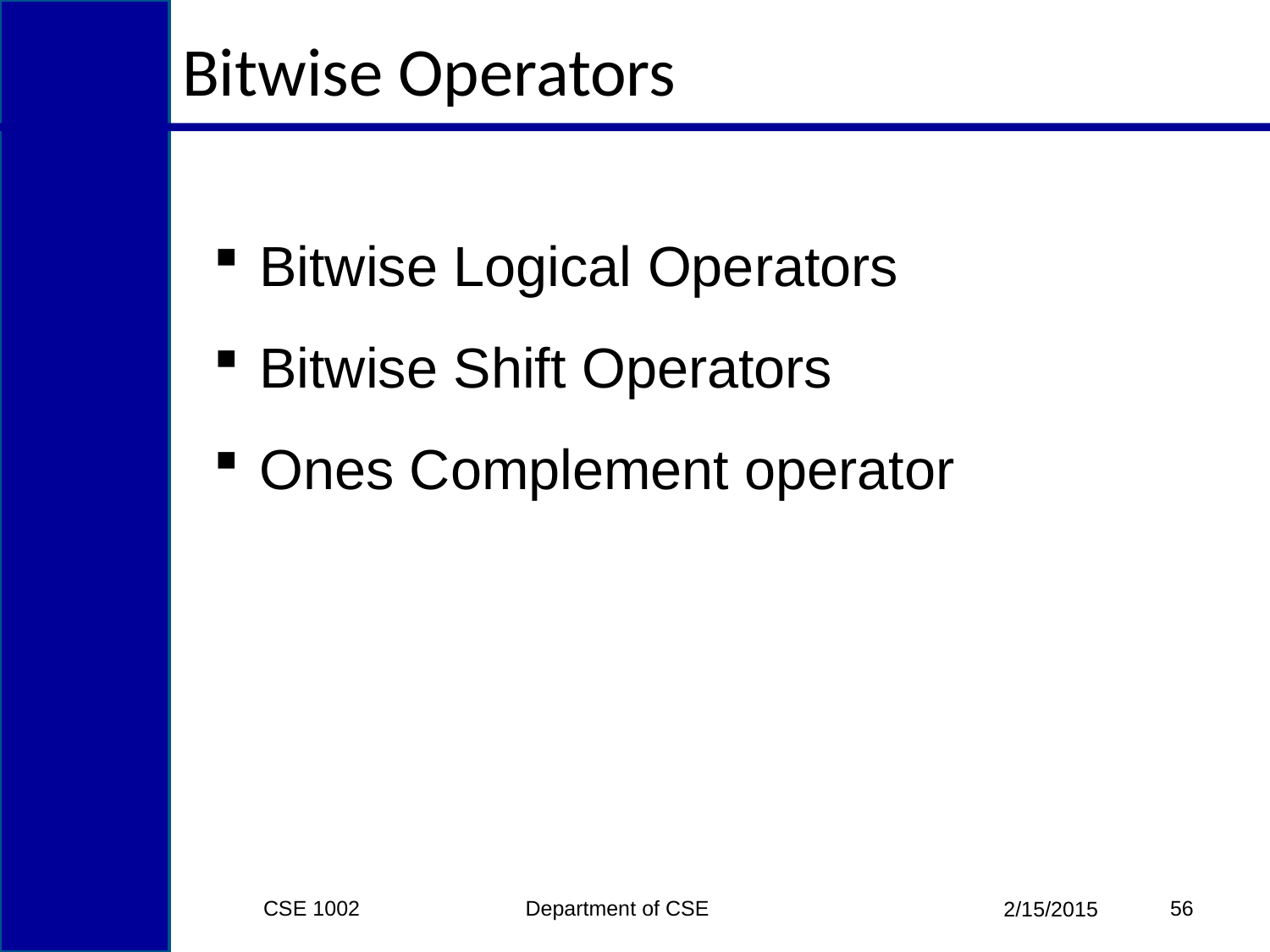

# Bitwise Operators
 Bitwise Logical Operators
 Bitwise Shift Operators
 Ones Complement operator
CSE 1002                            Department of CSE
56
2/15/2015